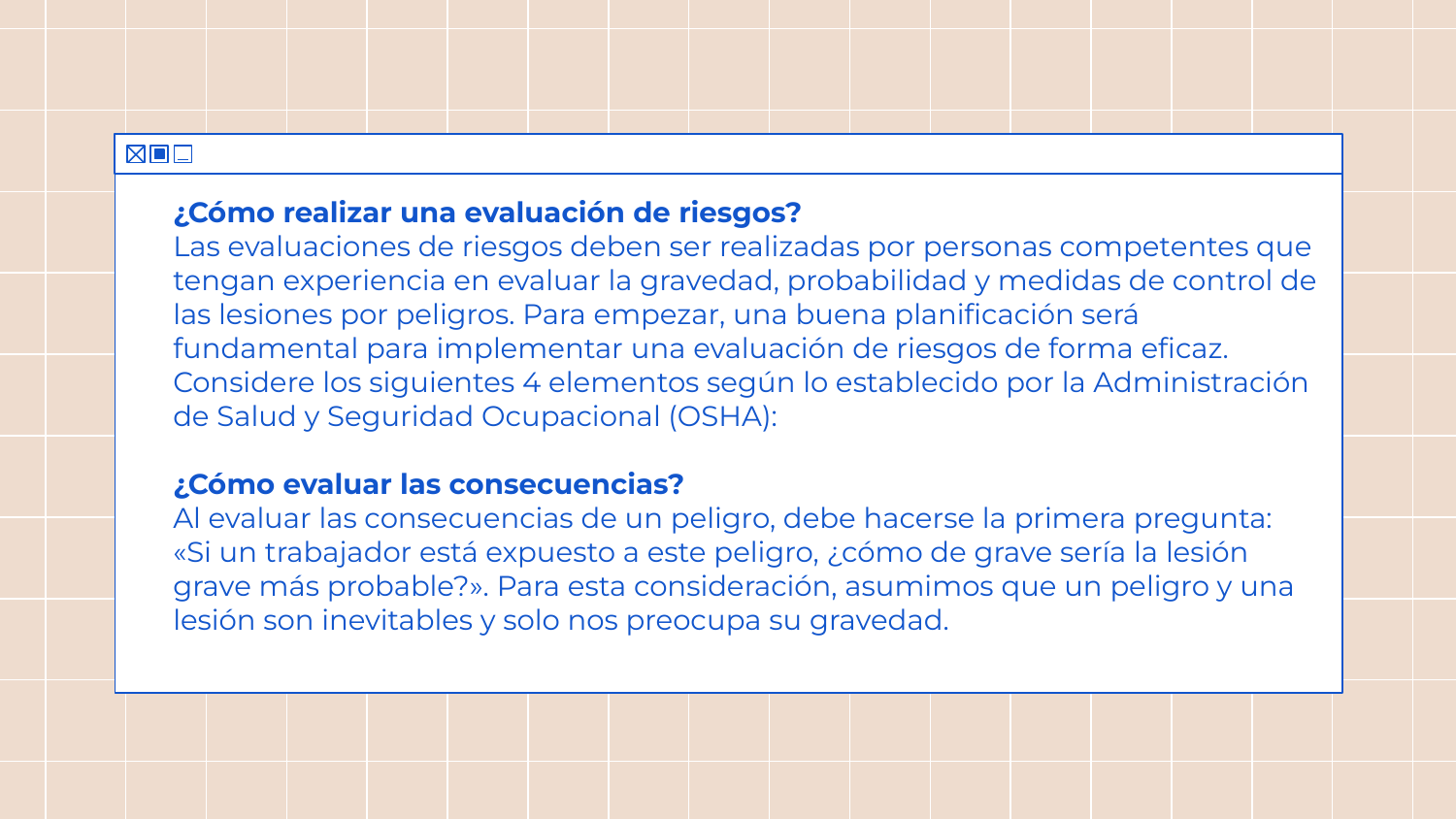

¿Cómo realizar una evaluación de riesgos?
Las evaluaciones de riesgos deben ser realizadas por personas competentes que tengan experiencia en evaluar la gravedad, probabilidad y medidas de control de las lesiones por peligros. Para empezar, una buena planificación será fundamental para implementar una evaluación de riesgos de forma eficaz. Considere los siguientes 4 elementos según lo establecido por la Administración de Salud y Seguridad Ocupacional (OSHA):

¿Cómo evaluar las consecuencias?
Al evaluar las consecuencias de un peligro, debe hacerse la primera pregunta: «Si un trabajador está expuesto a este peligro, ¿cómo de grave sería la lesión grave más probable?». Para esta consideración, asumimos que un peligro y una lesión son inevitables y solo nos preocupa su gravedad.